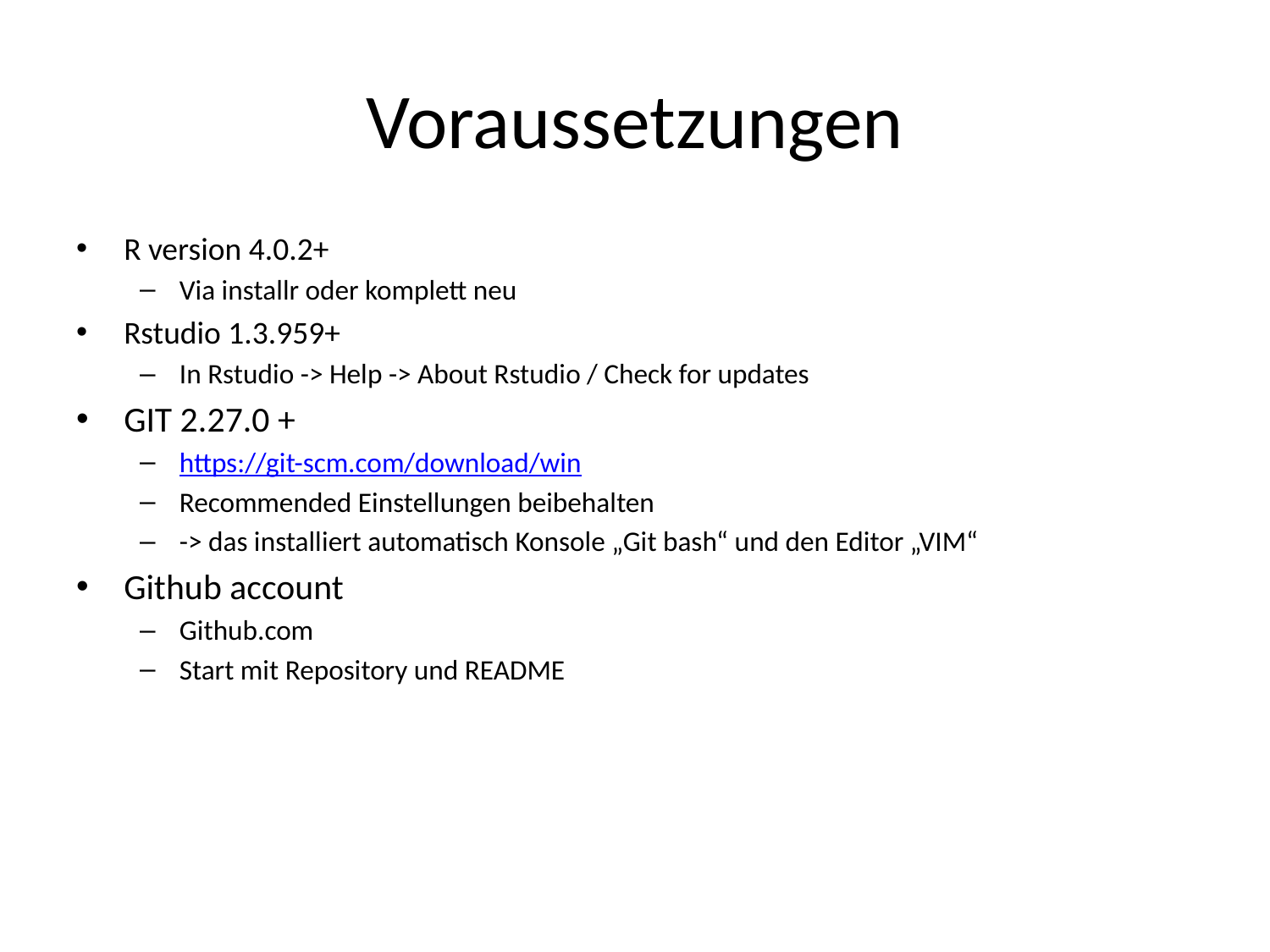

# Voraussetzungen
R version 4.0.2+
Via installr oder komplett neu
Rstudio 1.3.959+
In Rstudio -> Help -> About Rstudio / Check for updates
GIT 2.27.0 +
https://git-scm.com/download/win
Recommended Einstellungen beibehalten
-> das installiert automatisch Konsole „Git bash“ und den Editor „VIM“
Github account
Github.com
Start mit Repository und README